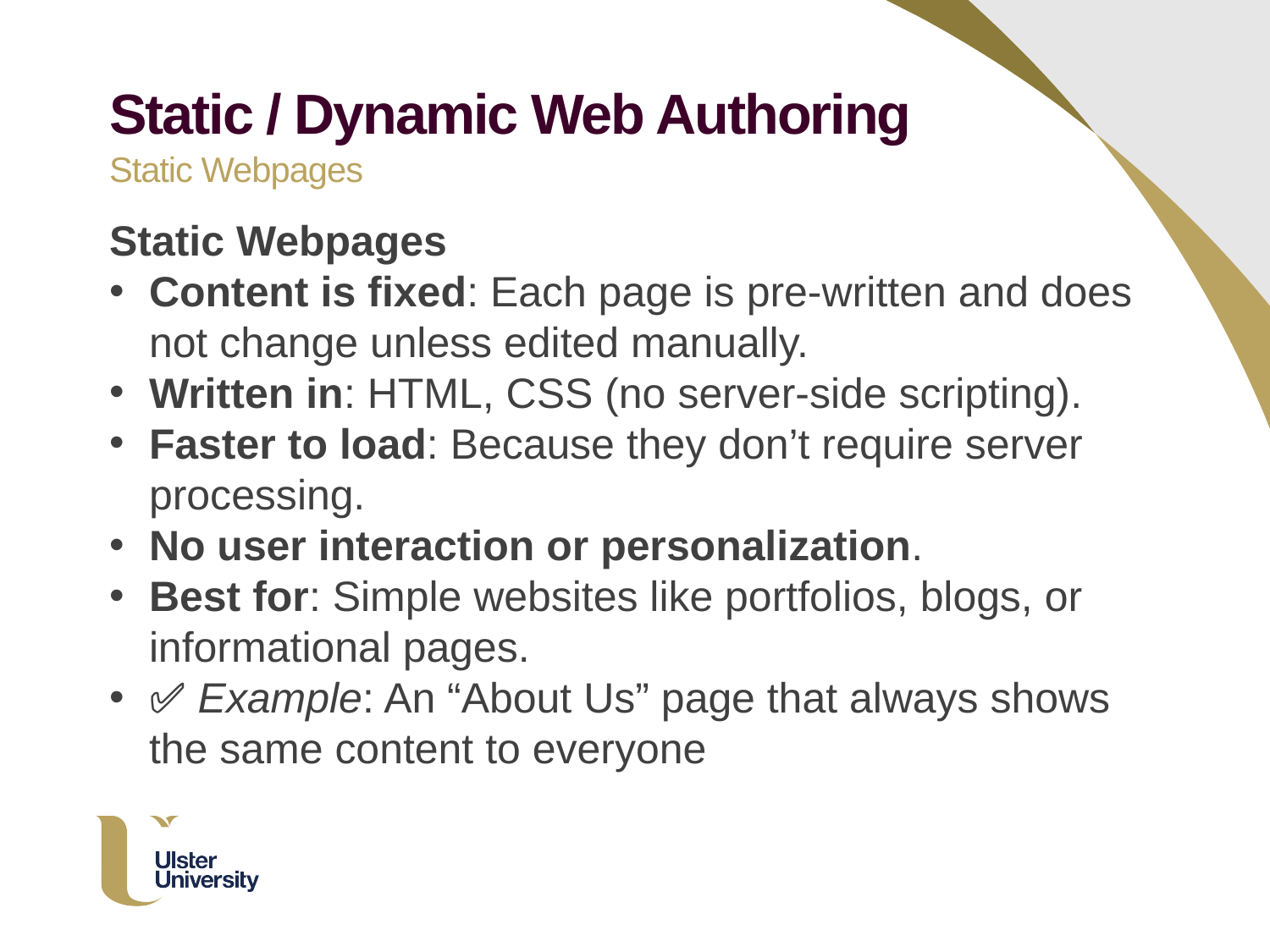

Static / Dynamic Web Authoring
Static Webpages
Static Webpages
Content is fixed: Each page is pre-written and does not change unless edited manually.
Written in: HTML, CSS (no server-side scripting).
Faster to load: Because they don’t require server processing.
No user interaction or personalization.
Best for: Simple websites like portfolios, blogs, or informational pages.
✅ Example: An “About Us” page that always shows the same content to everyone